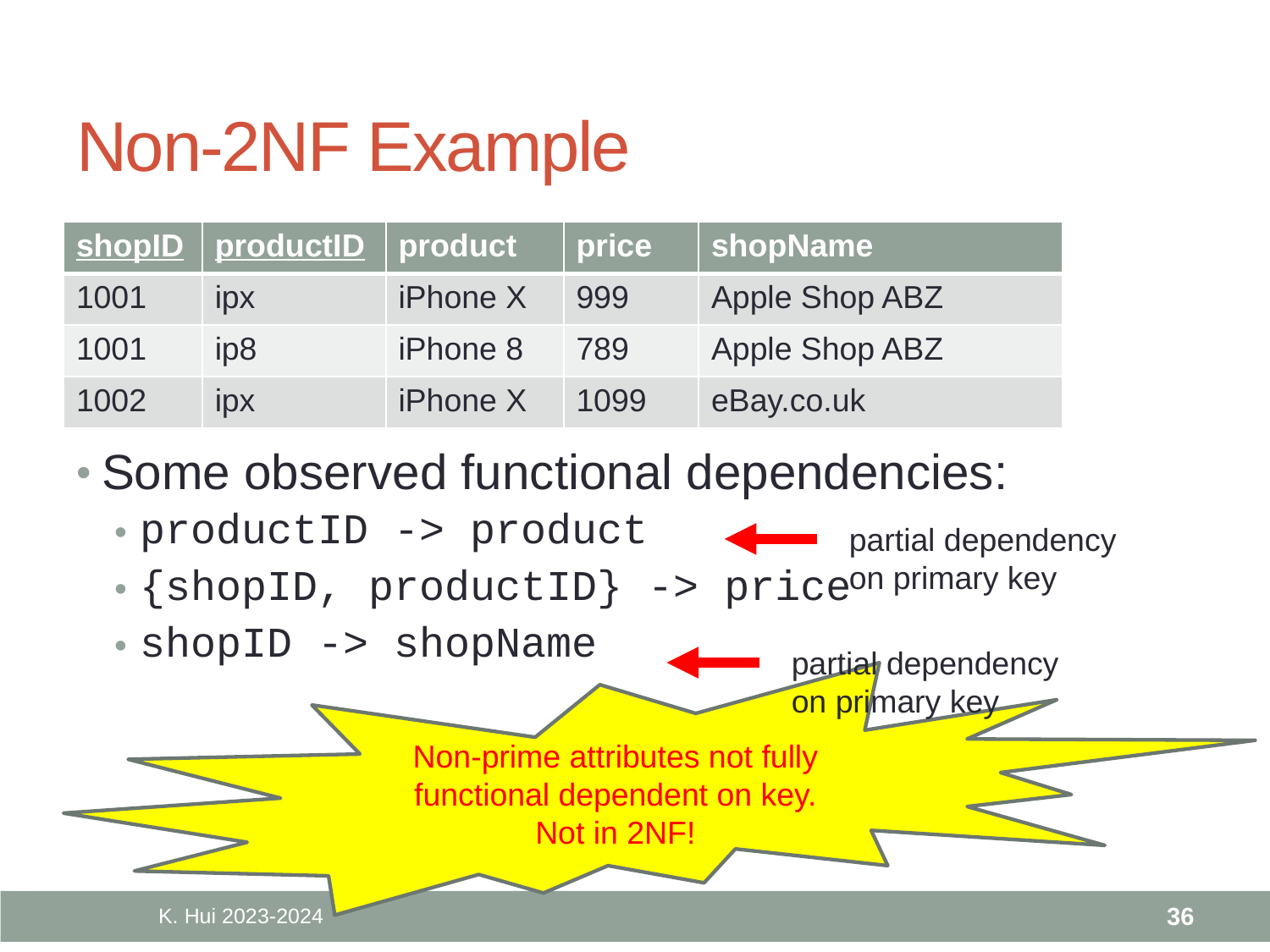

# Non-2NF Example
| shopID | productID | product | price | shopName |
| --- | --- | --- | --- | --- |
| 1001 | ipx | iPhone X | 999 | Apple Shop ABZ |
| 1001 | ip8 | iPhone 8 | 789 | Apple Shop ABZ |
| 1002 | ipx | iPhone X | 1099 | eBay.co.uk |
Some observed functional dependencies:
productID -> product
{shopID, productID} -> price
shopID -> shopName
partial dependency on primary key
partial dependency on primary key
Non-prime attributes not fully functional dependent on key.
Not in 2NF!
K. Hui 2023-2024
36